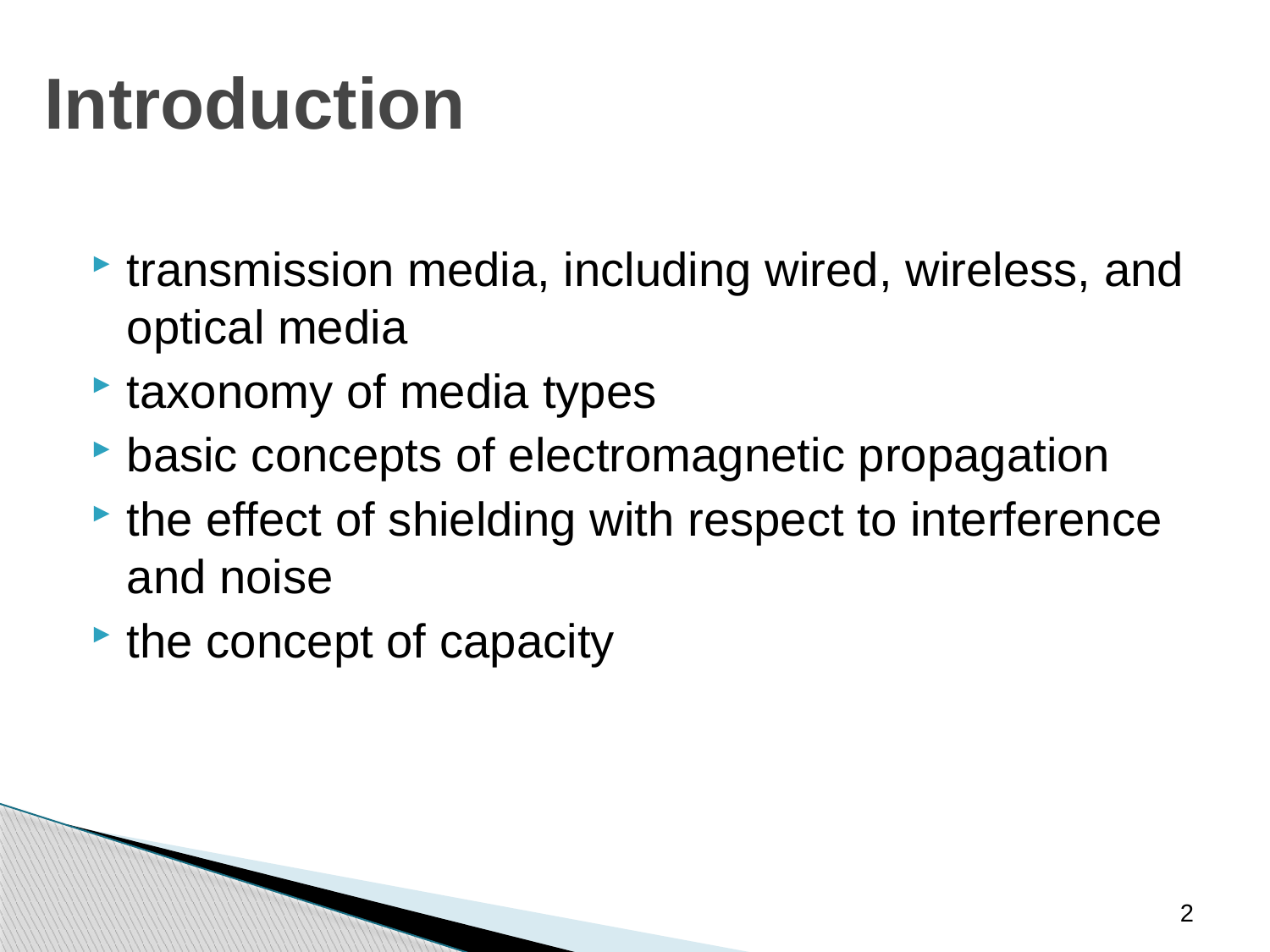

Introduction
transmission media, including wired, wireless, and optical media
taxonomy of media types
basic concepts of electromagnetic propagation
the effect of shielding with respect to interference and noise
the concept of capacity
2